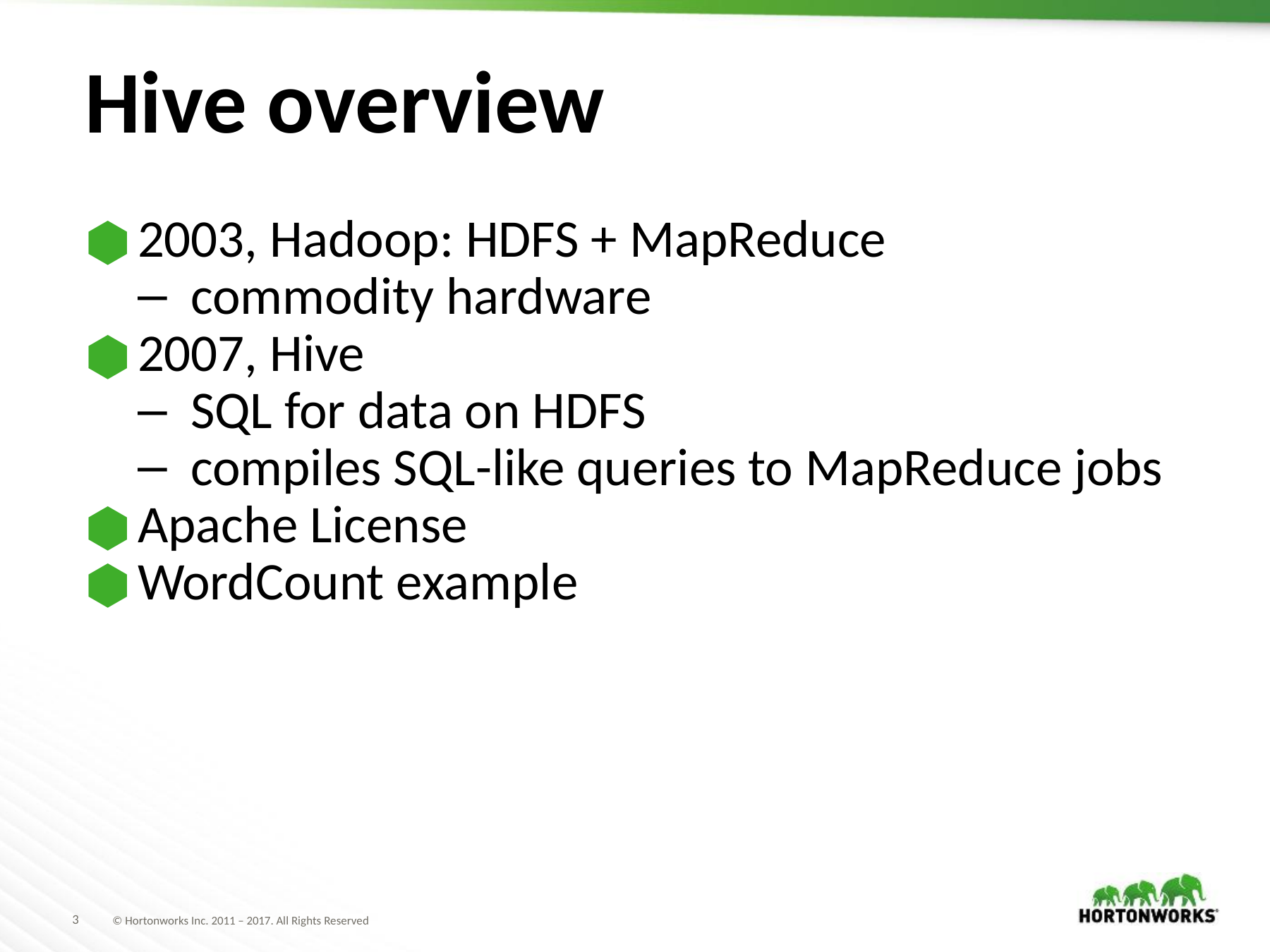

# Hive overview
2003, Hadoop: HDFS + MapReduce
commodity hardware
2007, Hive
SQL for data on HDFS
compiles SQL-like queries to MapReduce jobs
Apache License
WordCount example